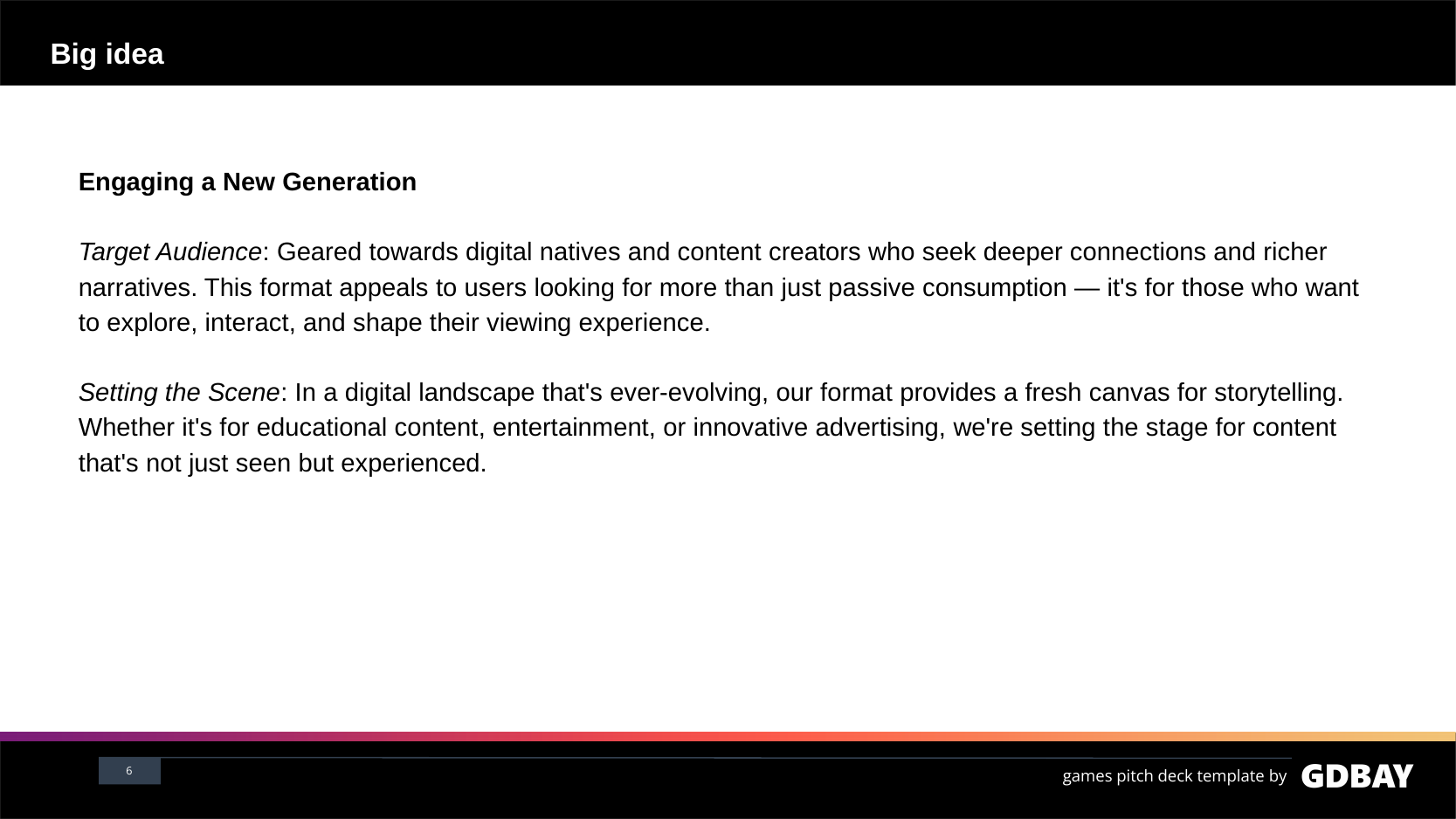

# Big idea
Engaging a New Generation

Target Audience: Geared towards digital natives and content creators who seek deeper connections and richer narratives. This format appeals to users looking for more than just passive consumption — it's for those who want to explore, interact, and shape their viewing experience.

Setting the Scene: In a digital landscape that's ever-evolving, our format provides a fresh canvas for storytelling. Whether it's for educational content, entertainment, or innovative advertising, we're setting the stage for content that's not just seen but experienced.
6